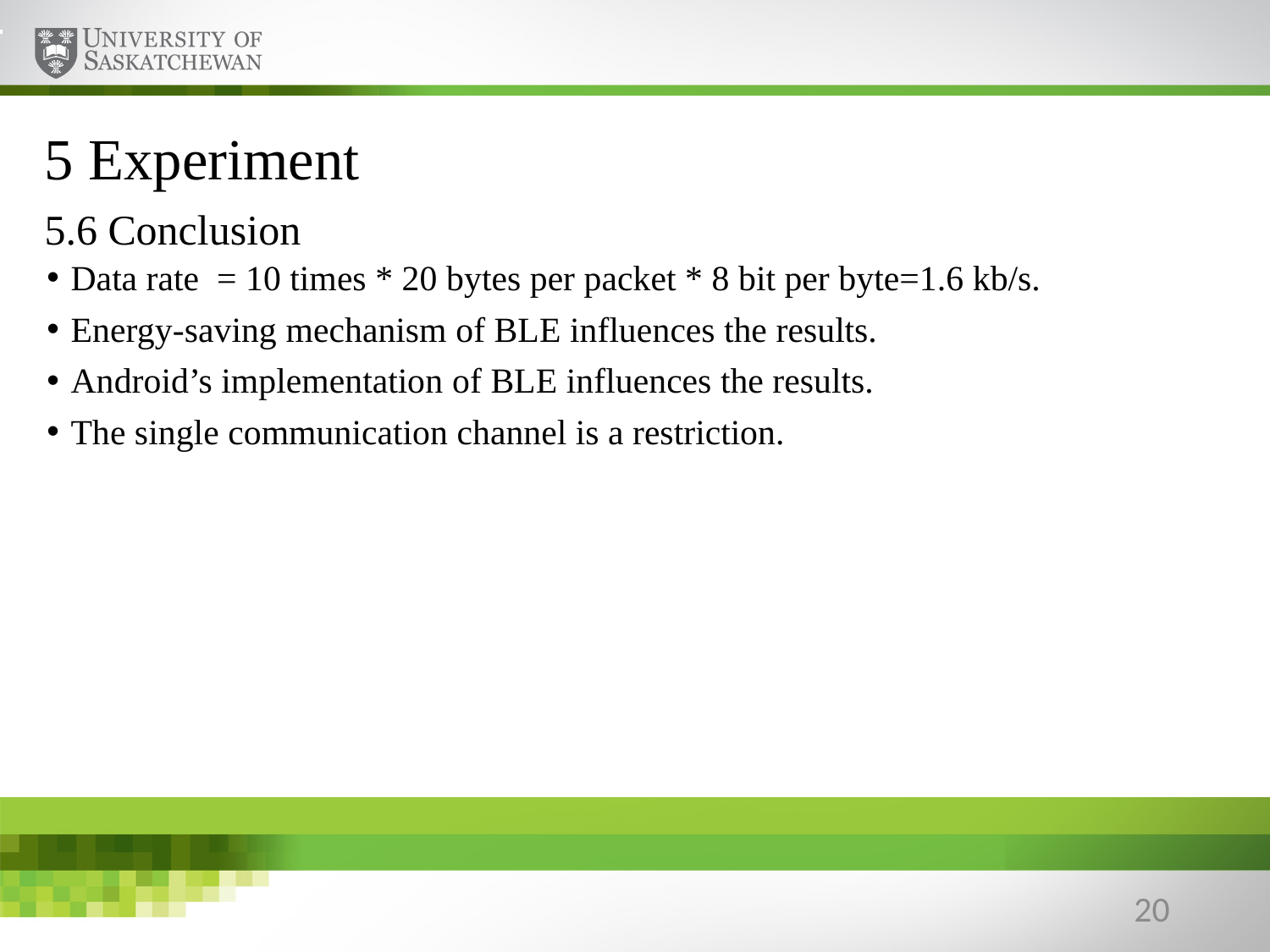

# 5 Experiment
5.6 Conclusion
Data rate  = 10 times * 20 bytes per packet * 8 bit per byte=1.6 kb/s.
Energy-saving mechanism of BLE influences the results.
Android’s implementation of BLE influences the results.
The single communication channel is a restriction.

20